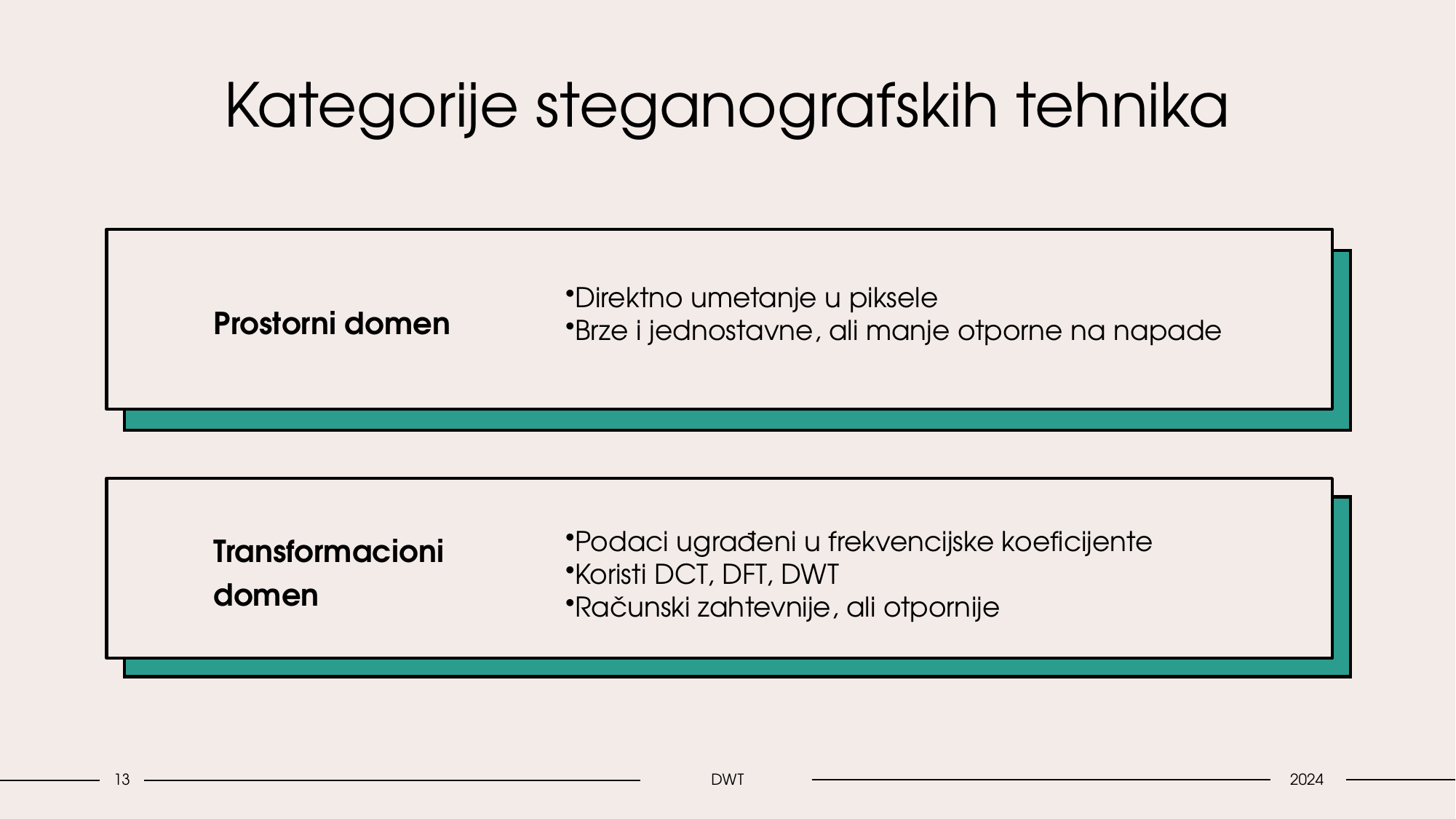

# Kategorije steganografskih tehnika
Prostorni domen

Direktno umetanje u piksele
Brze i jednostavne, ali manje otporne na napade
Transformacioni domen

Podaci ugrađeni u frekvencijske koeficijente
Koristi DCT, DFT, DWT
Računski zahtevnije, ali otpornije
13
DWT
2024